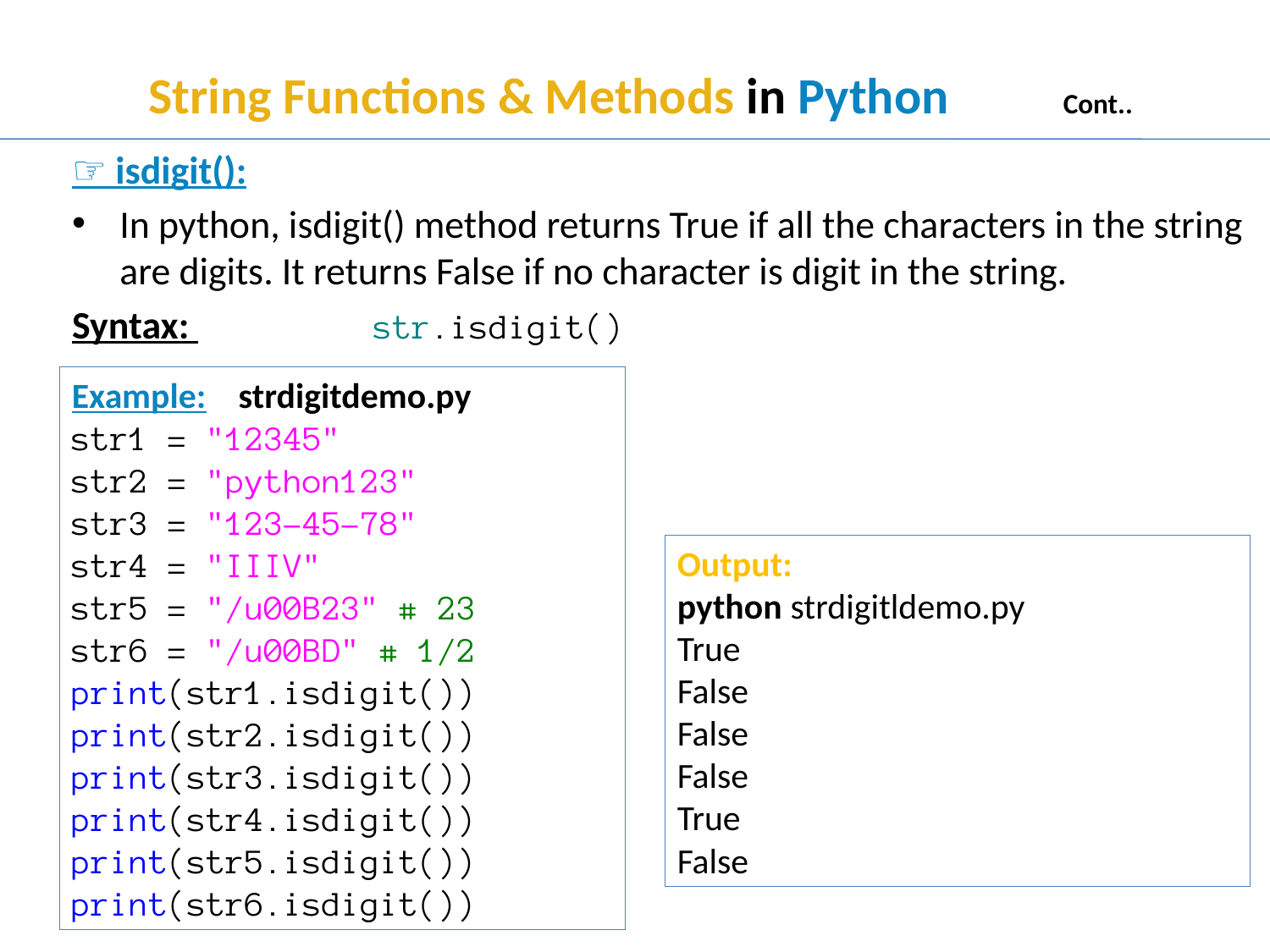

# String Functions & Methods in Python          Cont..
☞ isdigit():
In python, isdigit() method returns True if all the characters in the string are digits. It returns False if no character is digit in the string.
Syntax: 		str.isdigit()

Example:    strdigitdemo.py
str1 = "12345"
str2 = "python123"
str3 = "123-45-78"
str4 = "IIIV"
str5 = "/u00B23" # 23
str6 = "/u00BD" # 1/2 print(str1.isdigit()) print(str2.isdigit()) print(str3.isdigit()) print(str4.isdigit()) print(str5.isdigit()) print(str6.isdigit())
Output:
python strdigitldemo.py
True
False
False
False
True
False